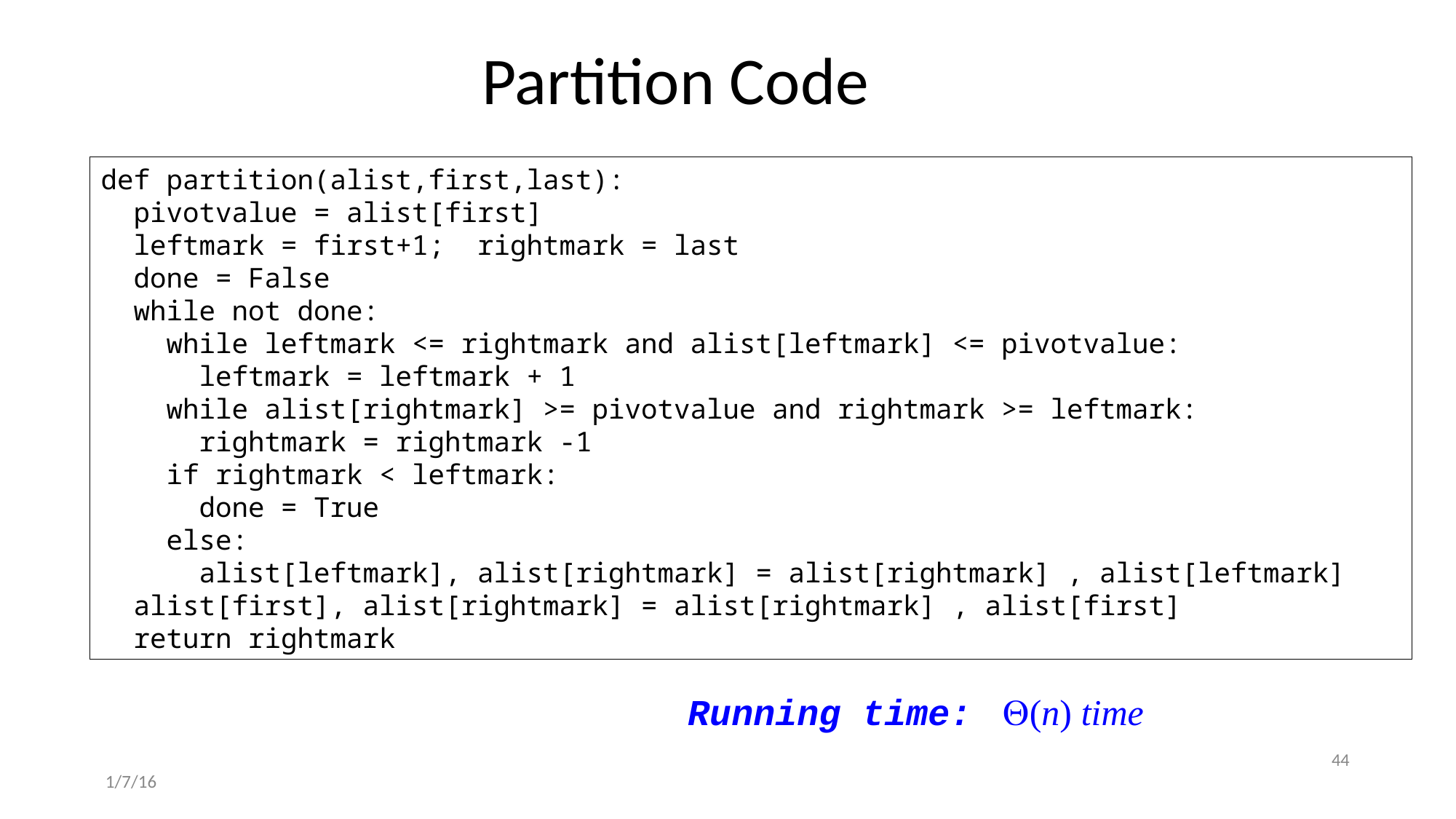

# Partition Code
def partition(alist,first,last):
  pivotvalue = alist[first]
  leftmark = first+1;  rightmark = last
  done = False
  while not done:
    while leftmark <= rightmark and alist[leftmark] <= pivotvalue:
      leftmark = leftmark + 1
    while alist[rightmark] >= pivotvalue and rightmark >= leftmark:
      rightmark = rightmark -1
    if rightmark < leftmark:
      done = True
    else:
      alist[leftmark], alist[rightmark] = alist[rightmark] , alist[leftmark]
  alist[first], alist[rightmark] = alist[rightmark] , alist[first]
  return rightmark
Running time:  Θ(n) time
44

1/7/16